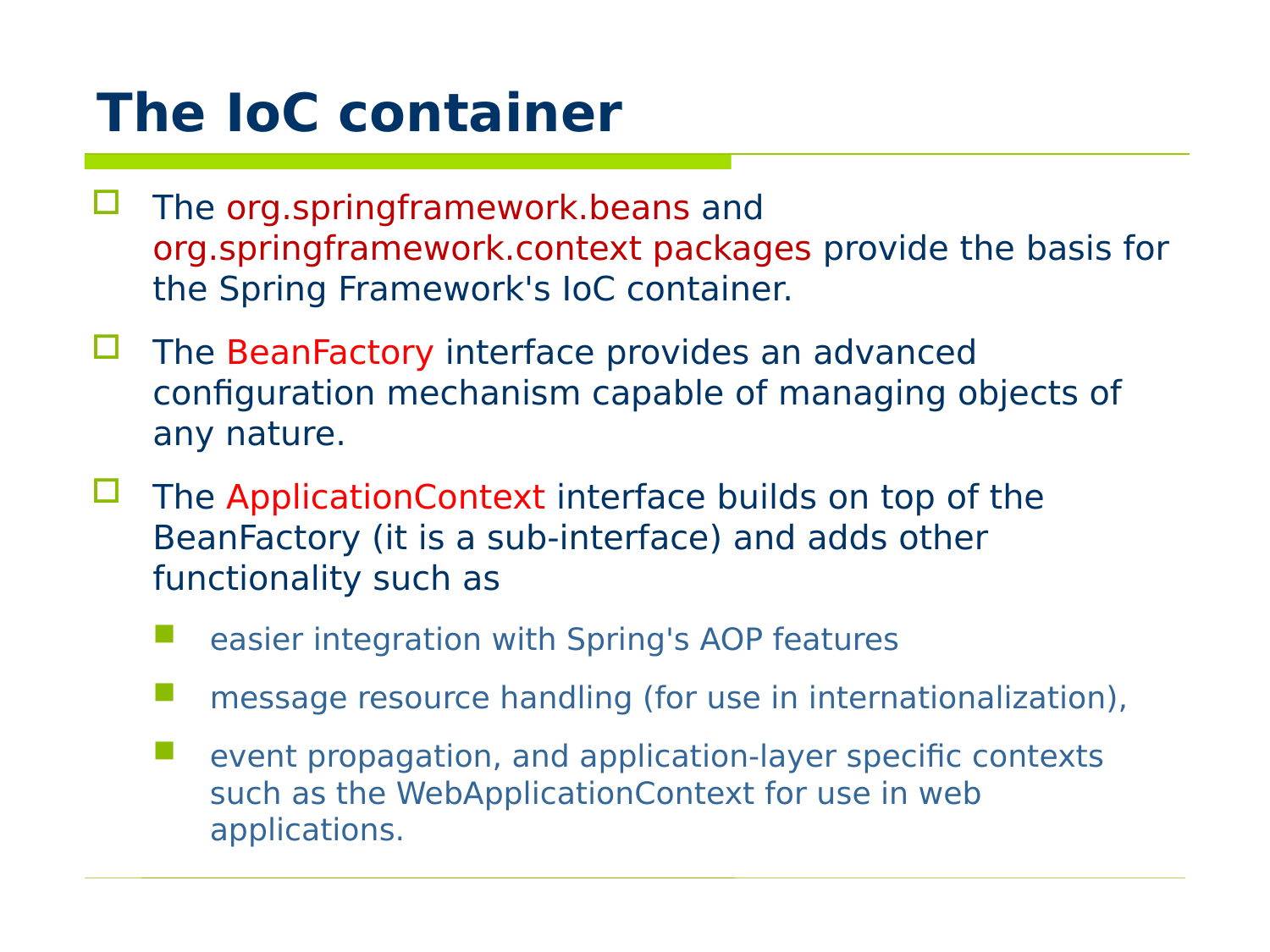

# The IoC container
The org.springframework.beans and org.springframework.context packages provide the basis for the Spring Framework's IoC container.
The BeanFactory interface provides an advanced configuration mechanism capable of managing objects of any nature.
The ApplicationContext interface builds on top of the BeanFactory (it is a sub-interface) and adds other functionality such as
easier integration with Spring's AOP features
message resource handling (for use in internationalization),
event propagation, and application-layer specific contexts such as the WebApplicationContext for use in web applications.